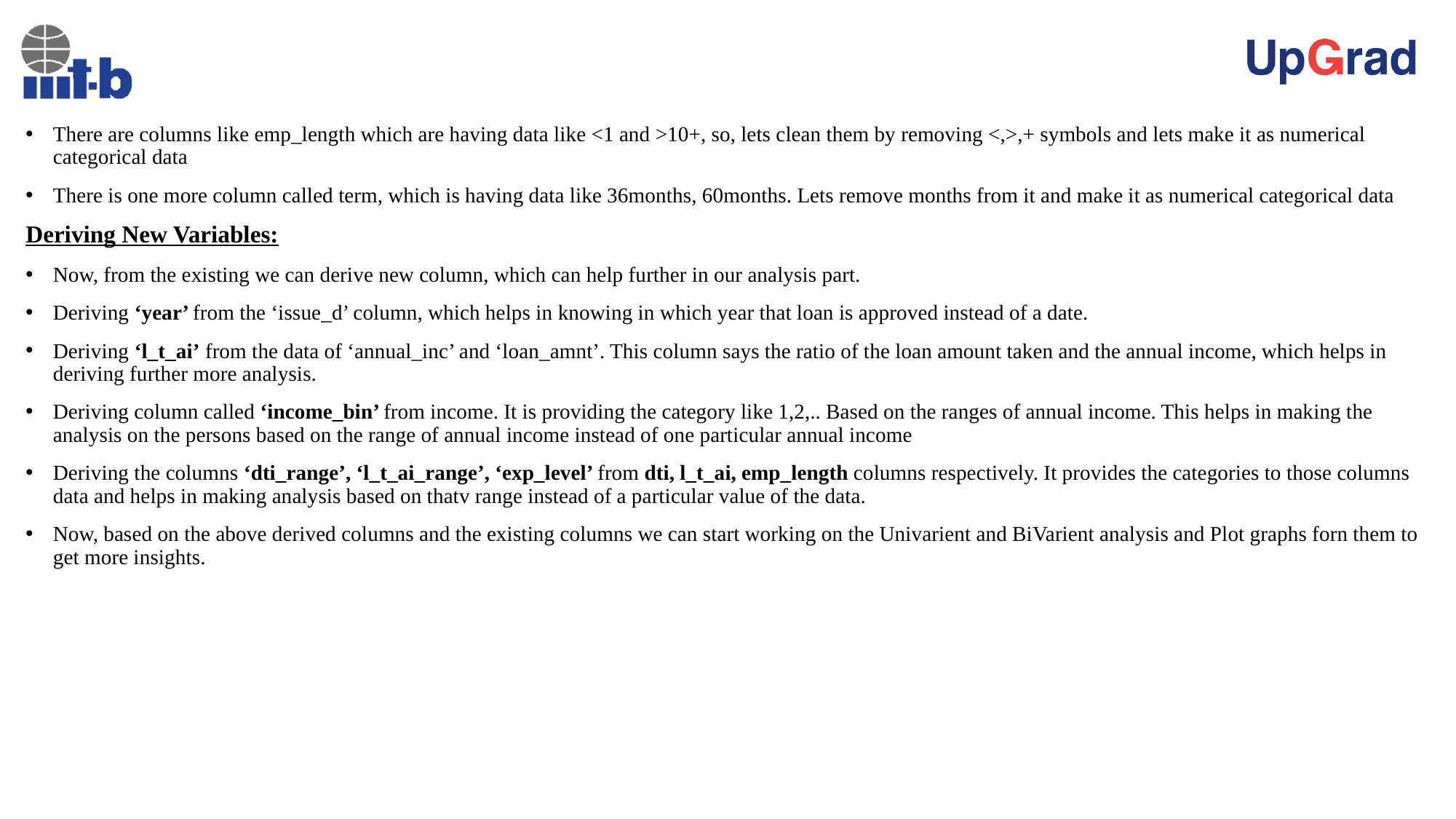

There are columns like emp_length which are having data like <1 and >10+, so, lets clean them by removing <,>,+ symbols and lets make it as numerical categorical data
There is one more column called term, which is having data like 36months, 60months. Lets remove months from it and make it as numerical categorical data
Deriving New Variables:
Now, from the existing we can derive new column, which can help further in our analysis part.
Deriving ‘year’ from the ‘issue_d’ column, which helps in knowing in which year that loan is approved instead of a date.
Deriving ‘l_t_ai’ from the data of ‘annual_inc’ and ‘loan_amnt’. This column says the ratio of the loan amount taken and the annual income, which helps in deriving further more analysis.
Deriving column called ‘income_bin’ from income. It is providing the category like 1,2,.. Based on the ranges of annual income. This helps in making the analysis on the persons based on the range of annual income instead of one particular annual income
Deriving the columns ‘dti_range’, ‘l_t_ai_range’, ‘exp_level’ from dti, l_t_ai, emp_length columns respectively. It provides the categories to those columns data and helps in making analysis based on thatv range instead of a particular value of the data.
Now, based on the above derived columns and the existing columns we can start working on the Univarient and BiVarient analysis and Plot graphs forn them to get more insights.